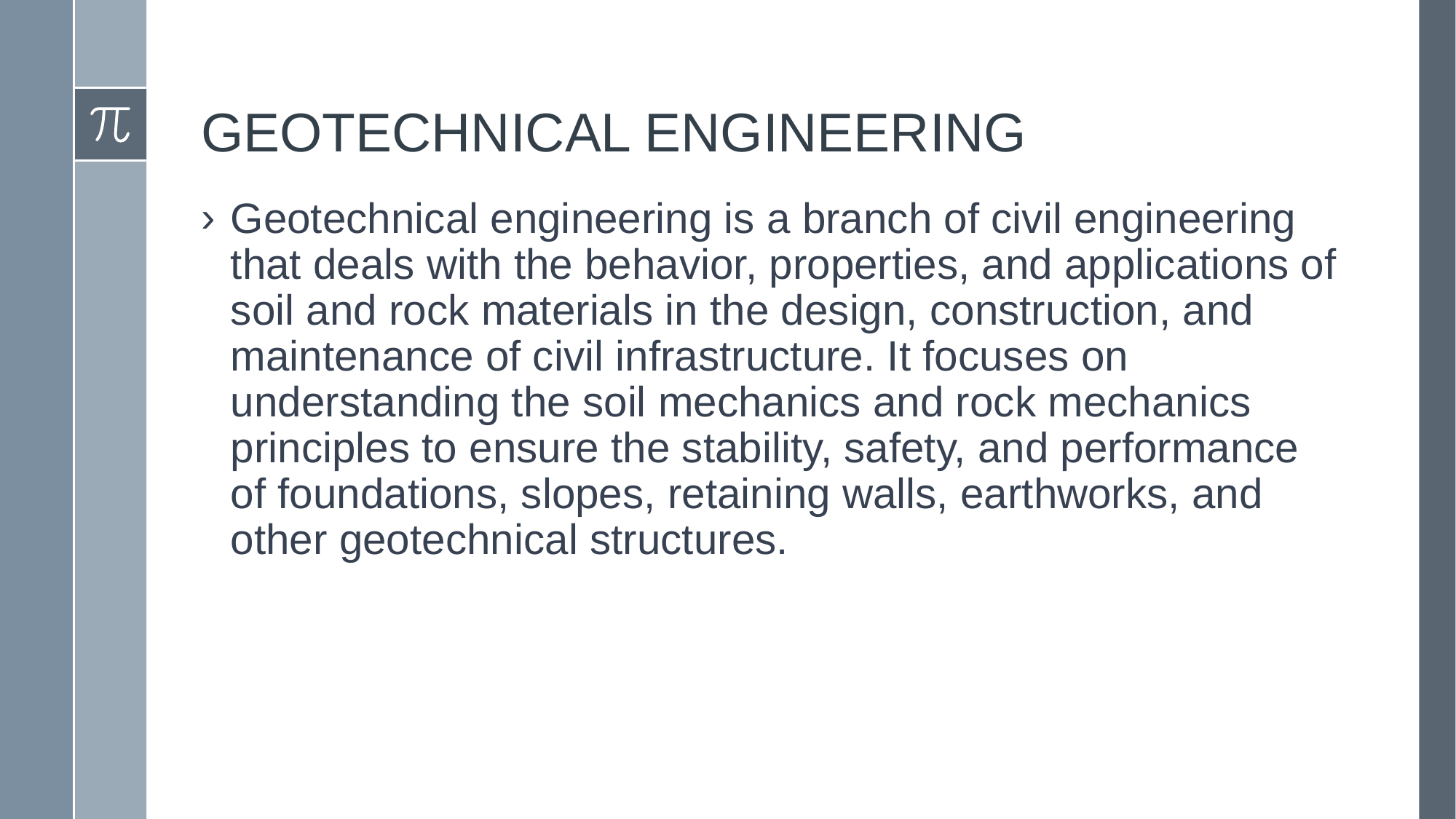

# GEOTECHNICAL ENGINEERING
Geotechnical engineering is a branch of civil engineering that deals with the behavior, properties, and applications of soil and rock materials in the design, construction, and maintenance of civil infrastructure. It focuses on understanding the soil mechanics and rock mechanics principles to ensure the stability, safety, and performance of foundations, slopes, retaining walls, earthworks, and other geotechnical structures.